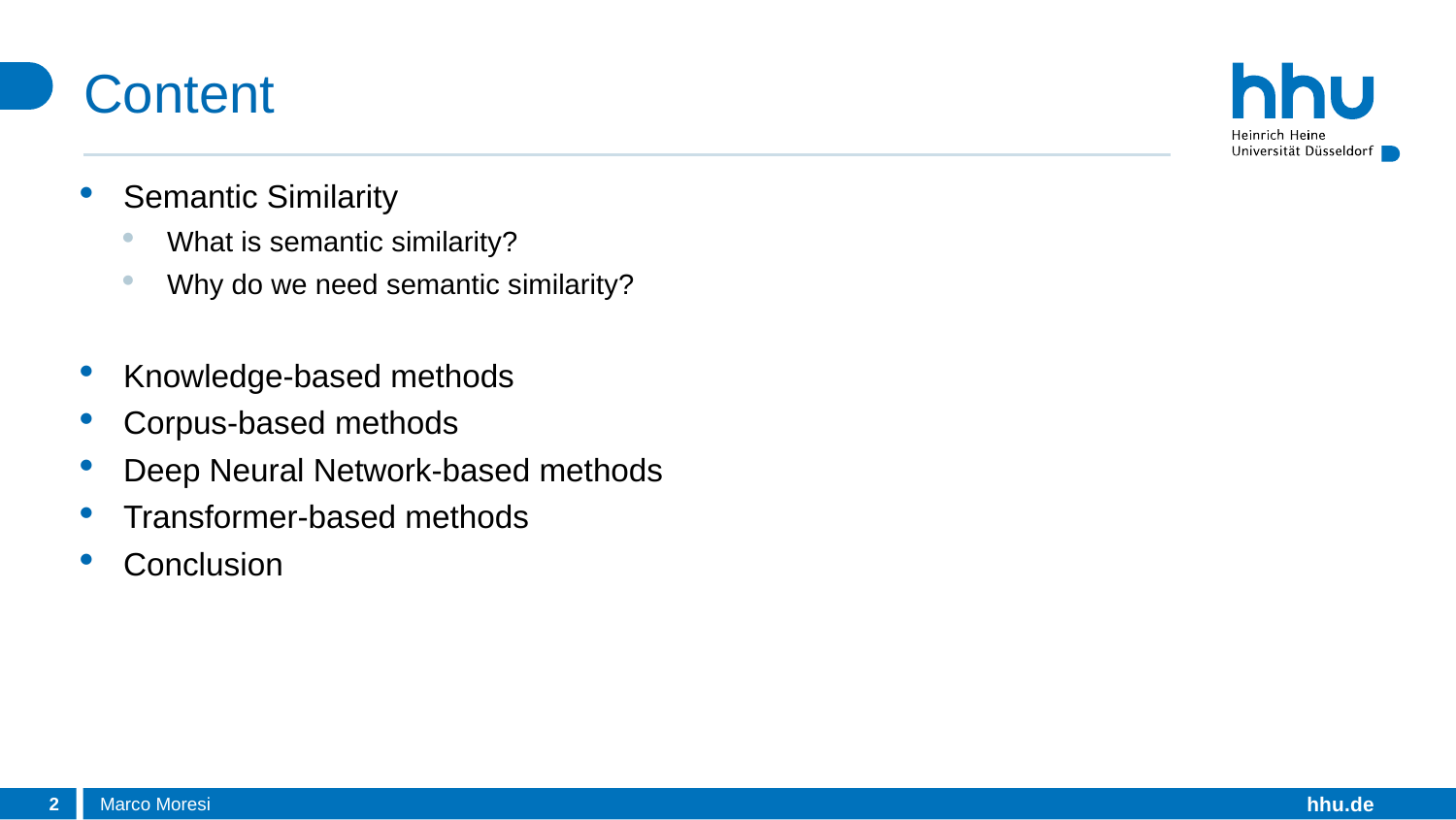

# Content
Semantic Similarity
What is semantic similarity?
Why do we need semantic similarity?

Knowledge-based methods
Corpus-based methods
Deep Neural Network-based methods
Transformer-based methods
Conclusion

2
Marco Moresi